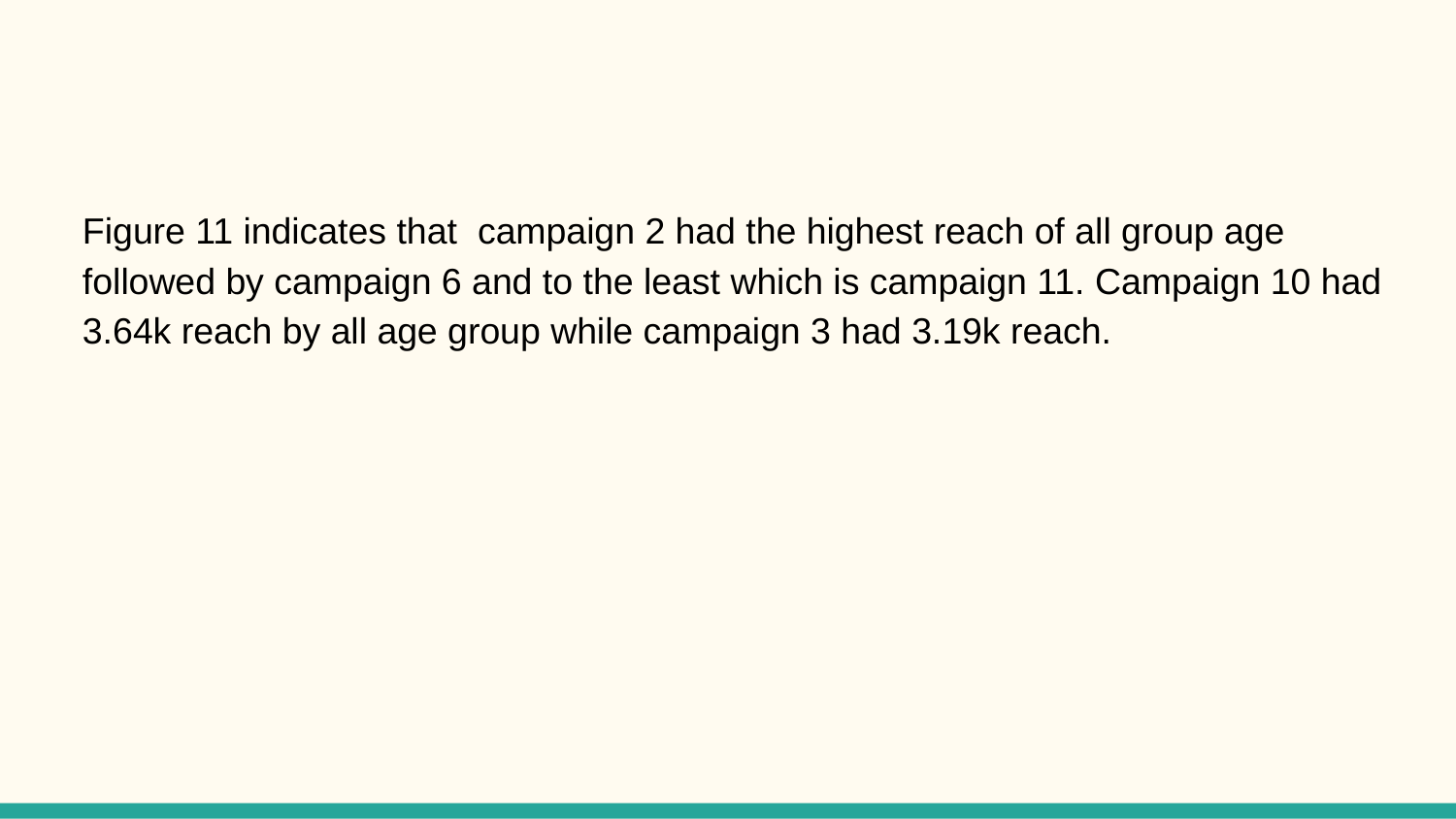

Figure 11 indicates that  campaign 2 had the highest reach of all group age followed by campaign 6 and to the least which is campaign 11. Campaign 10 had 3.64k reach by all age group while campaign 3 had 3.19k reach.